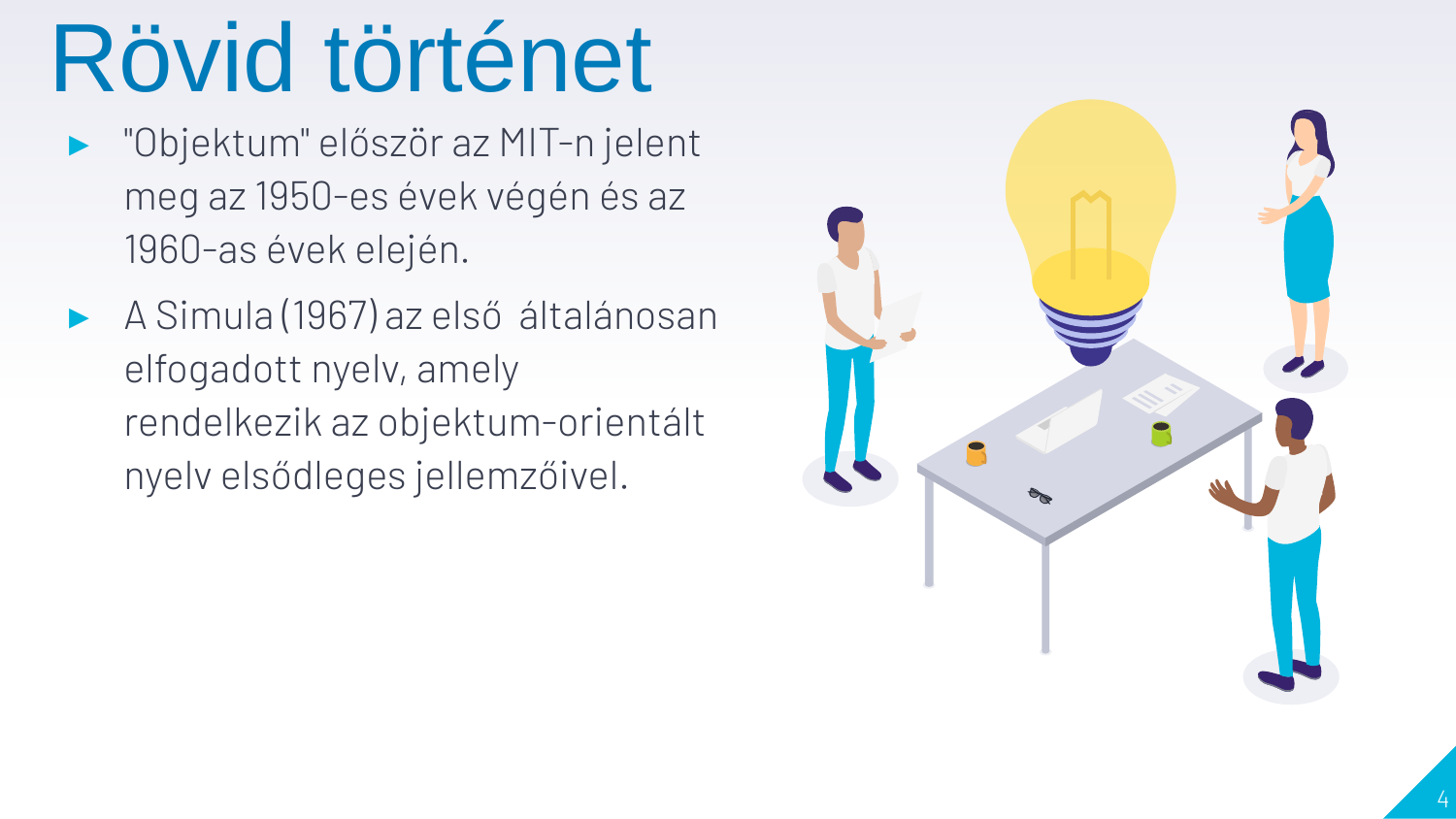

Rövid történet

"Objektum" először az MIT-n jelent meg az 1950-es évek végén és az 1960-as évek elején.
A Simula (1967) az első  általánosan elfogadott nyelv, amely rendelkezik az objektum-orientált nyelv elsődleges jellemzőivel.
4